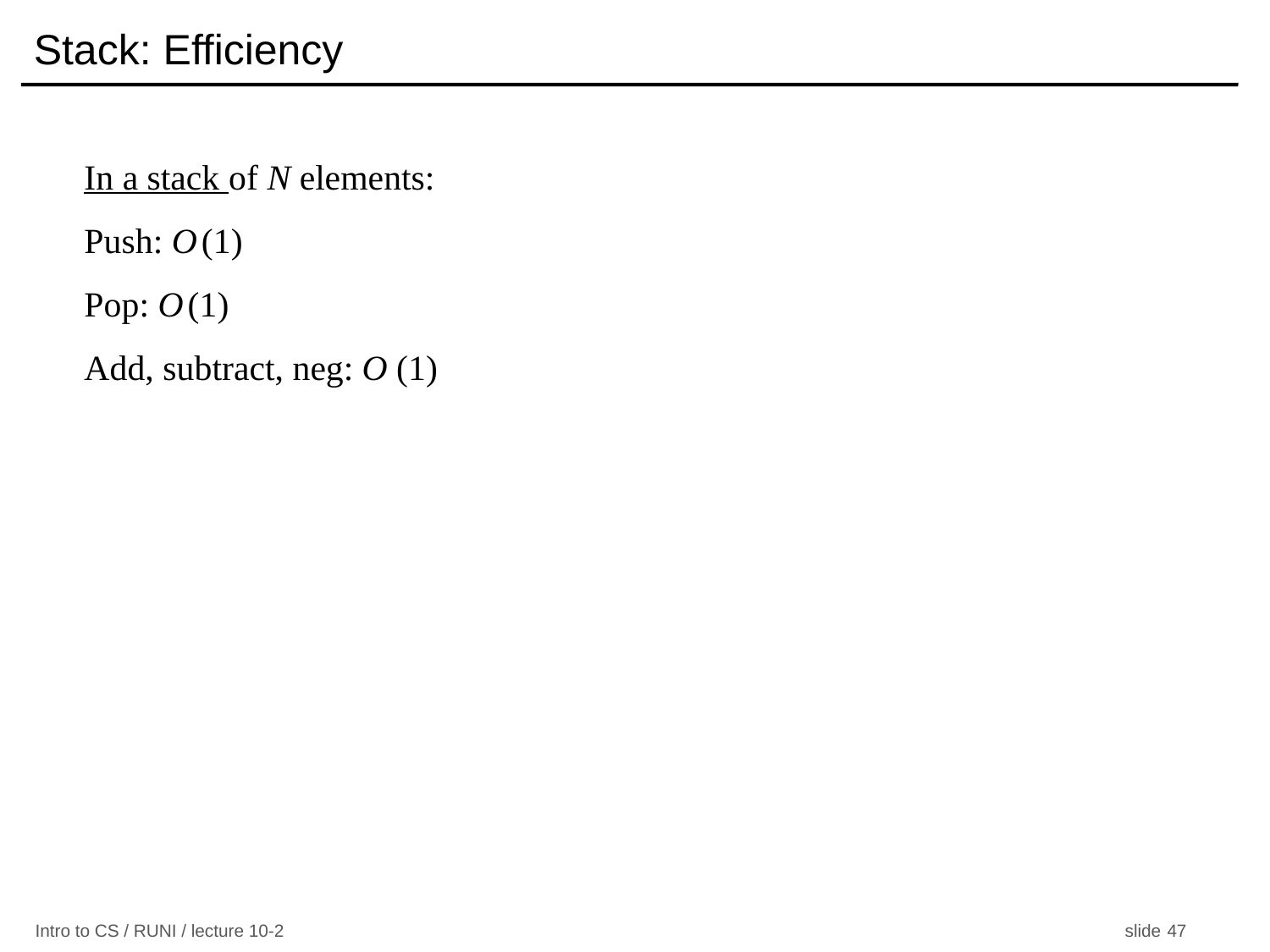

# Stack: Efficiency
In a stack of N elements:
Push: O (1)
Pop: O (1)
Add, subtract, neg:  O (1)